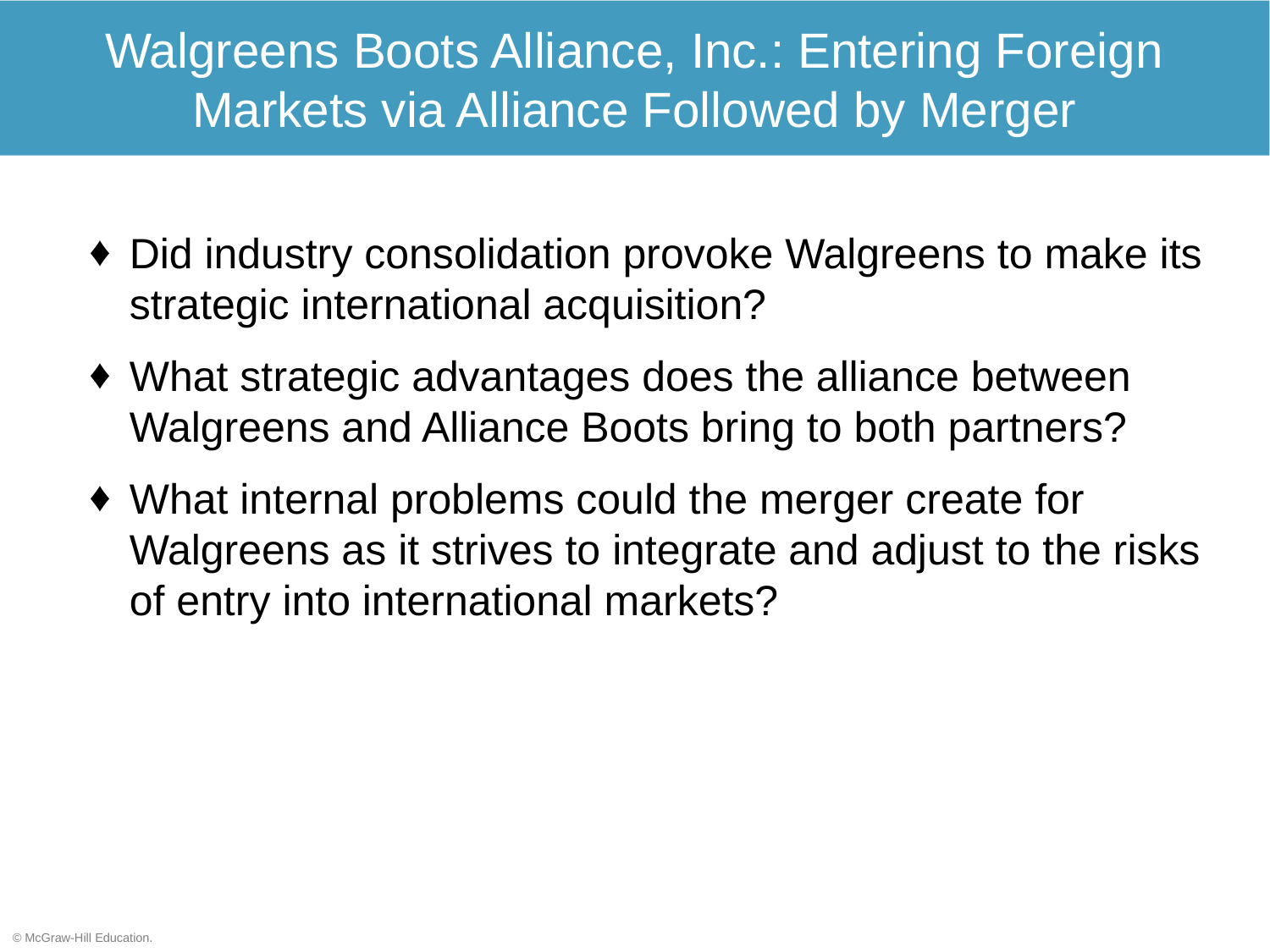

# Walgreens Boots Alliance, Inc.: Entering Foreign Markets via Alliance Followed by Merger
Did industry consolidation provoke Walgreens to make its strategic international acquisition?
What strategic advantages does the alliance between Walgreens and Alliance Boots bring to both partners?
What internal problems could the merger create for Walgreens as it strives to integrate and adjust to the risks of entry into international markets?